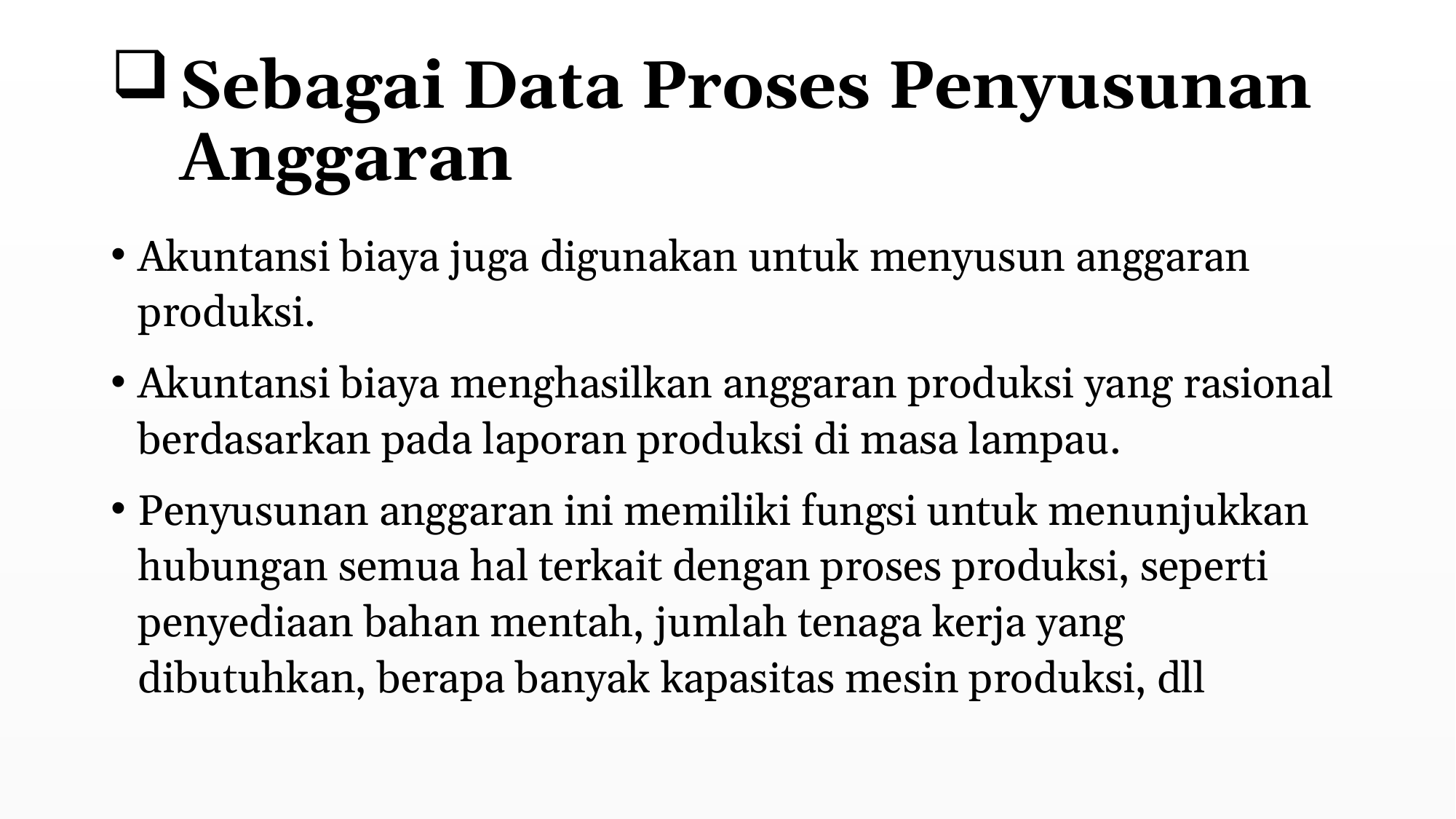

# Sebagai Data Proses Penyusunan Anggaran
Akuntansi biaya juga digunakan untuk menyusun anggaran produksi.
Akuntansi biaya menghasilkan anggaran produksi yang rasional berdasarkan pada laporan produksi di masa lampau.
Penyusunan anggaran ini memiliki fungsi untuk menunjukkan hubungan semua hal terkait dengan proses produksi, seperti penyediaan bahan mentah, jumlah tenaga kerja yang dibutuhkan, berapa banyak kapasitas mesin produksi, dll